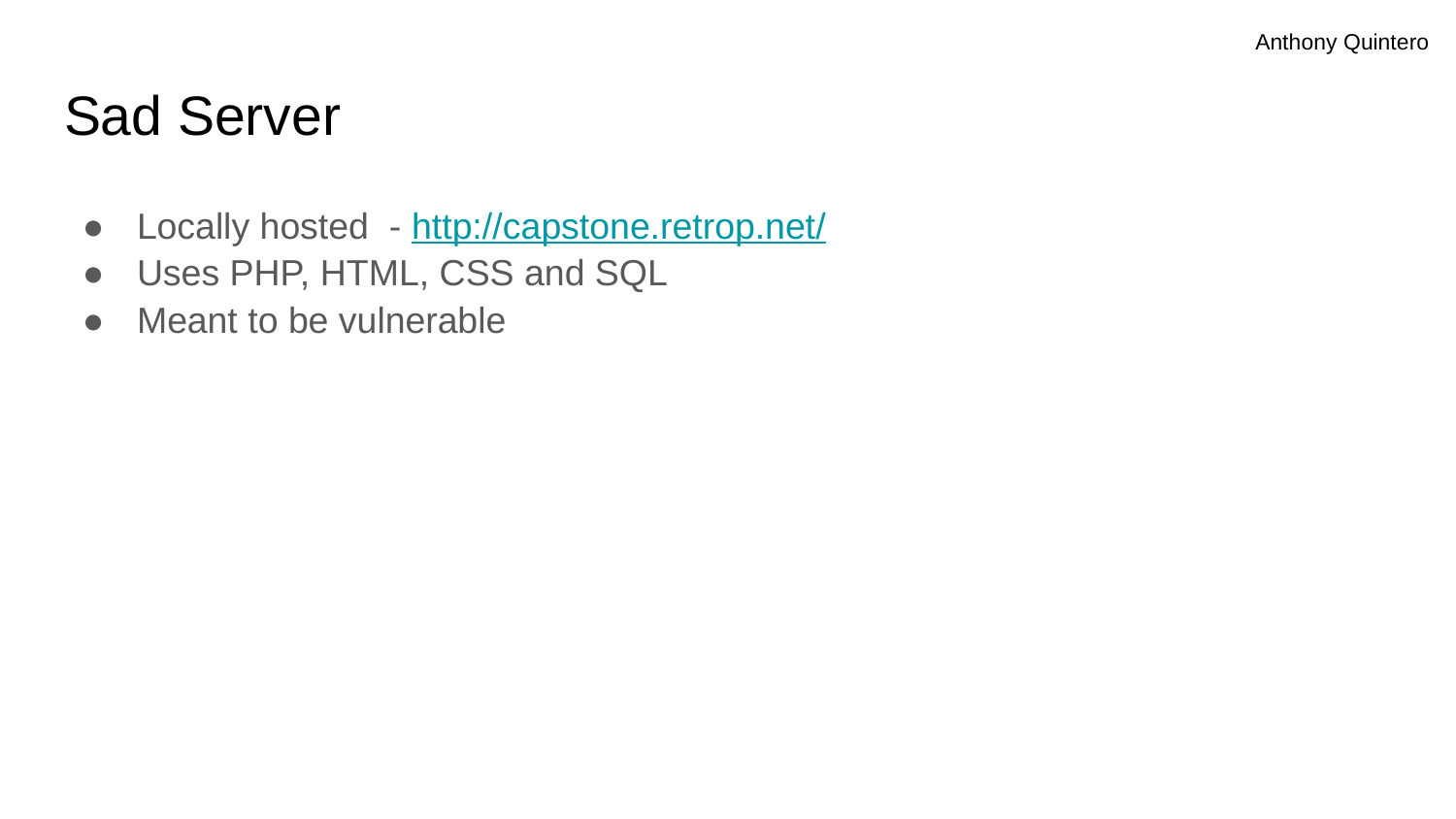

Anthony Quintero
# Sad Server
Locally hosted  - http://capstone.retrop.net/
Uses PHP, HTML, CSS and SQL
Meant to be vulnerable